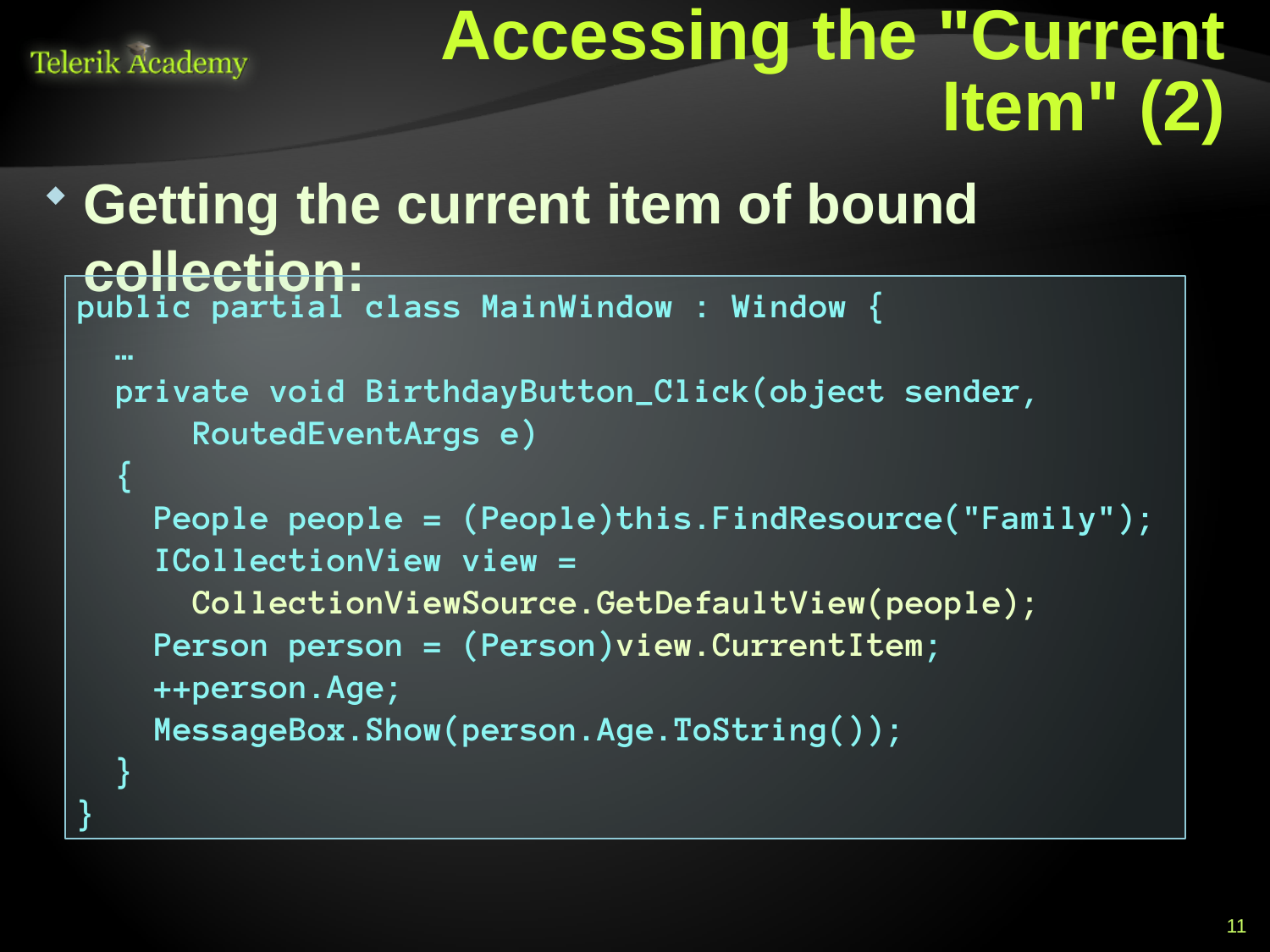

# Accessing the "Current Item" (2)
Getting the current item of bound collection:
public partial class MainWindow : Window {
  …
  private void BirthdayButton_Click(object sender,
      RoutedEventArgs e)
  {
    People people = (People)this.FindResource("Family");
    ICollectionView view =
      CollectionViewSource.GetDefaultView(people);
    Person person = (Person)view.CurrentItem;
    ++person.Age;
    MessageBox.Show(person.Age.ToString());
  }
}
11